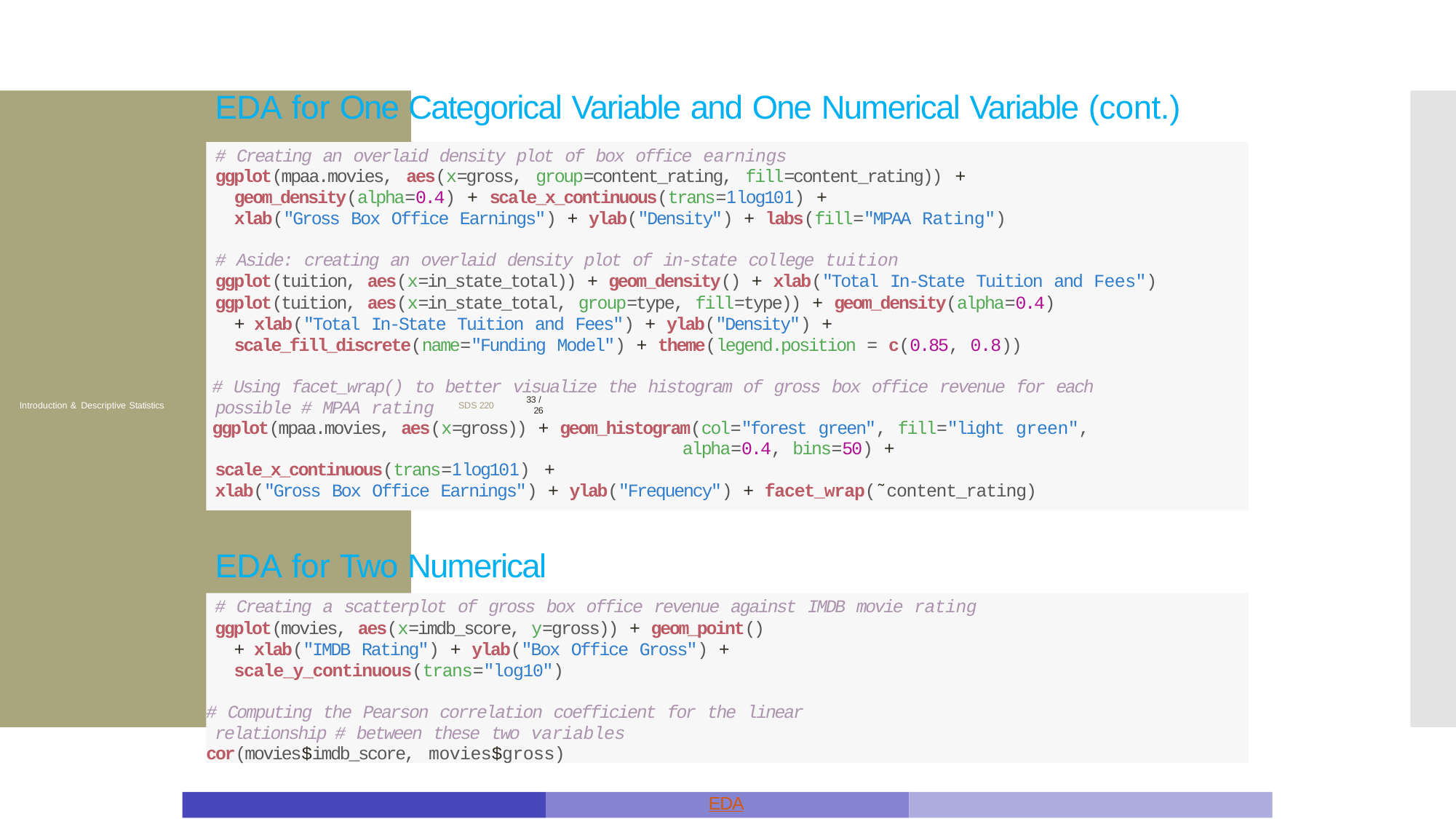

EDA for One Categorical Variable and One Numerical Variable (cont.)
# Creating an overlaid density plot of box office earnings
ggplot(mpaa.movies, aes(x=gross, group=content_rating, fill=content_rating)) +
geom_density(alpha=0.4) + scale_x_continuous(trans=1log101) +
xlab("Gross Box Office Earnings") + ylab("Density") + labs(fill="MPAA Rating")
# Aside: creating an overlaid density plot of in-state college tuition
ggplot(tuition, aes(x=in_state_total)) + geom_density() + xlab("Total In-State Tuition and Fees")
ggplot(tuition, aes(x=in_state_total, group=type, fill=type)) + geom_density(alpha=0.4) + xlab("Total In-State Tuition and Fees") + ylab("Density") + scale_fill_discrete(name="Funding Model") + theme(legend.position = c(0.85, 0.8))
# Using facet_wrap() to better visualize the histogram of gross box office revenue for each possible # MPAA rating
ggplot(mpaa.movies, aes(x=gross)) + geom_histogram(col="forest green", fill="light green",
alpha=0.4, bins=50) +
scale_x_continuous(trans=1log101) +
xlab("Gross Box Office Earnings") + ylab("Frequency") + facet_wrap(˜content_rating)

Introduction & Descriptive Statistics
SDS 220
33 / 26
EDA for Two Numerical Variables
# Creating a scatterplot of gross box office revenue against IMDB movie rating
ggplot(movies, aes(x=imdb_score, y=gross)) + geom_point() + xlab("IMDB Rating") + ylab("Box Office Gross") + scale_y_continuous(trans="log10")
# Computing the Pearson correlation coefficient for the linear relationship # between these two variables
cor(movies$imdb_score, movies$gross)
# R Appendix (III)
EDA